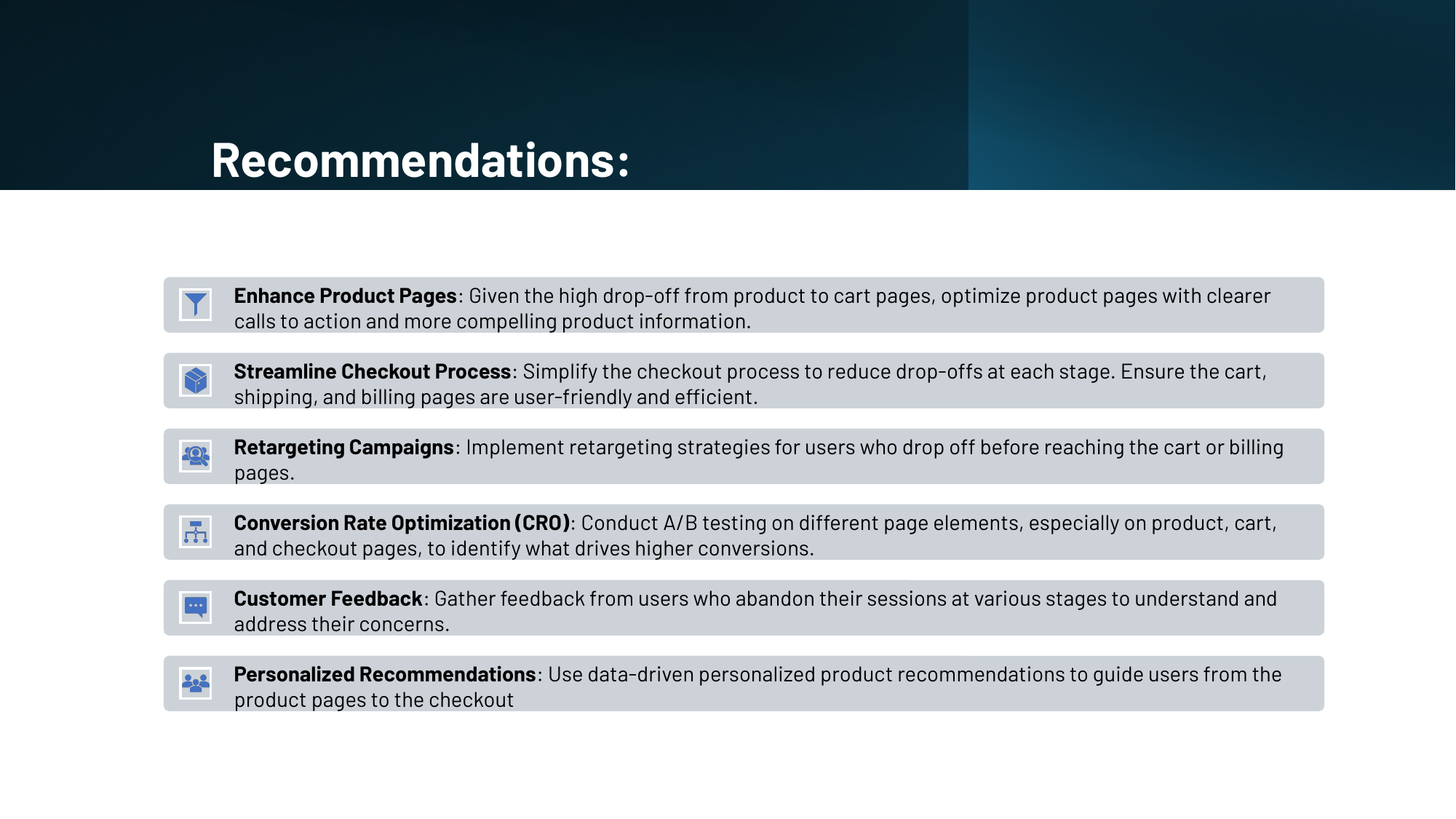

Recommendations:​
Enhance Product Pages: Given the high drop-off from product to cart pages, optimize product pages with clearer calls to action and more compelling product information.​
Streamline Checkout Process: Simplify the checkout process to reduce drop-offs at each stage. Ensure the cart, shipping, and billing pages are user-friendly and efficient.​
Retargeting Campaigns: Implement retargeting strategies for users who drop off before reaching the cart or billing pages.​
Conversion Rate Optimization (CRO): Conduct A/B testing on different page elements, especially on product, cart, and checkout pages, to identify what drives higher conversions.​
Customer Feedback: Gather feedback from users who abandon their sessions at various stages to understand and address their concerns.​
Personalized Recommendations: Use data-driven personalized product recommendations to guide users from the product pages to the checkout